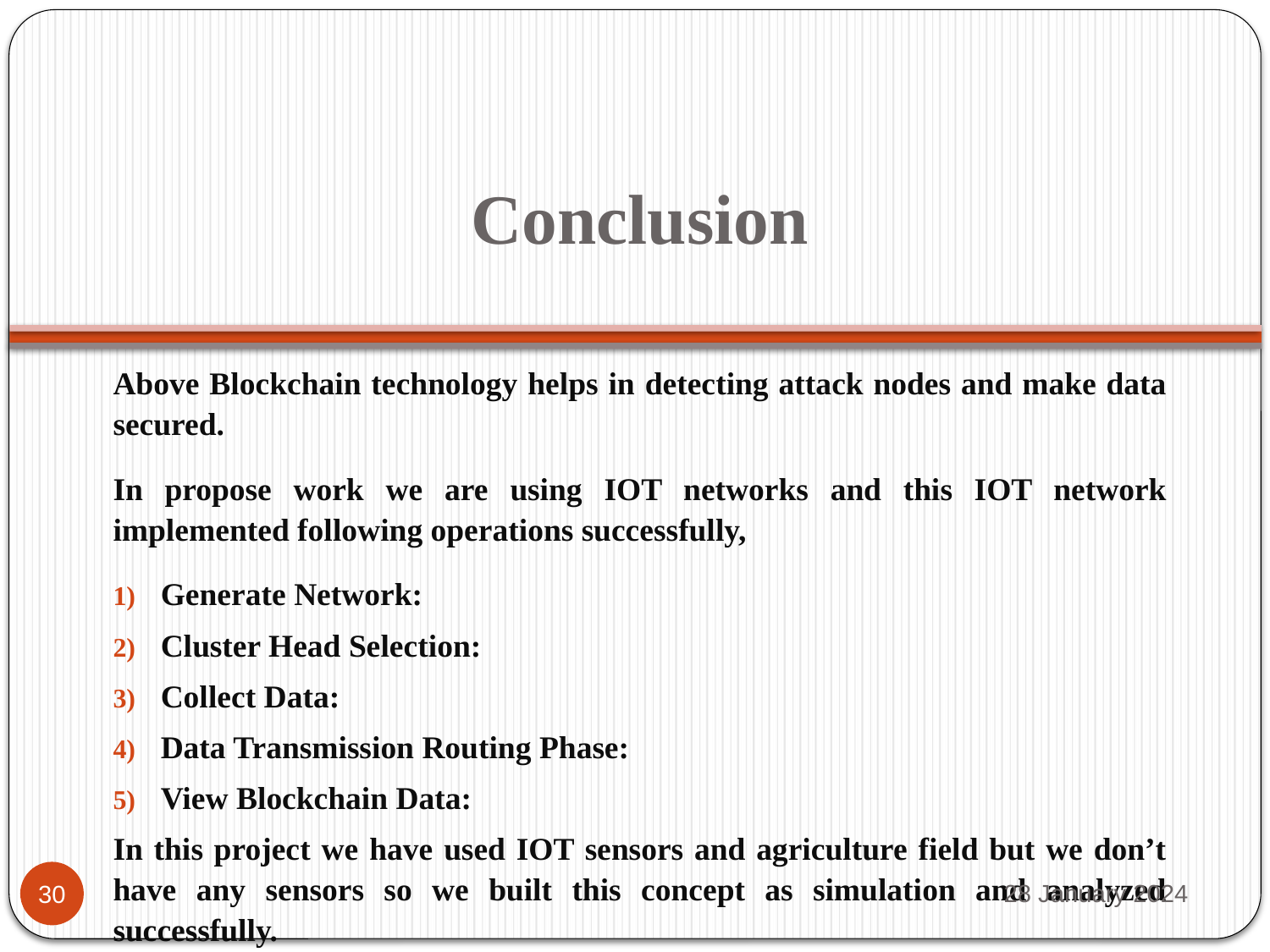

# Conclusion
Above Blockchain technology helps in detecting attack nodes and make data secured.
In propose work we are using IOT networks and this IOT network implemented following operations successfully,
Generate Network:
Cluster Head Selection:
Collect Data:
Data Transmission Routing Phase:
View Blockchain Data:
In this project we have used IOT sensors and agriculture field but we don’t have any sensors so we built this concept as simulation and analyzed successfully.

28 January 2024
30